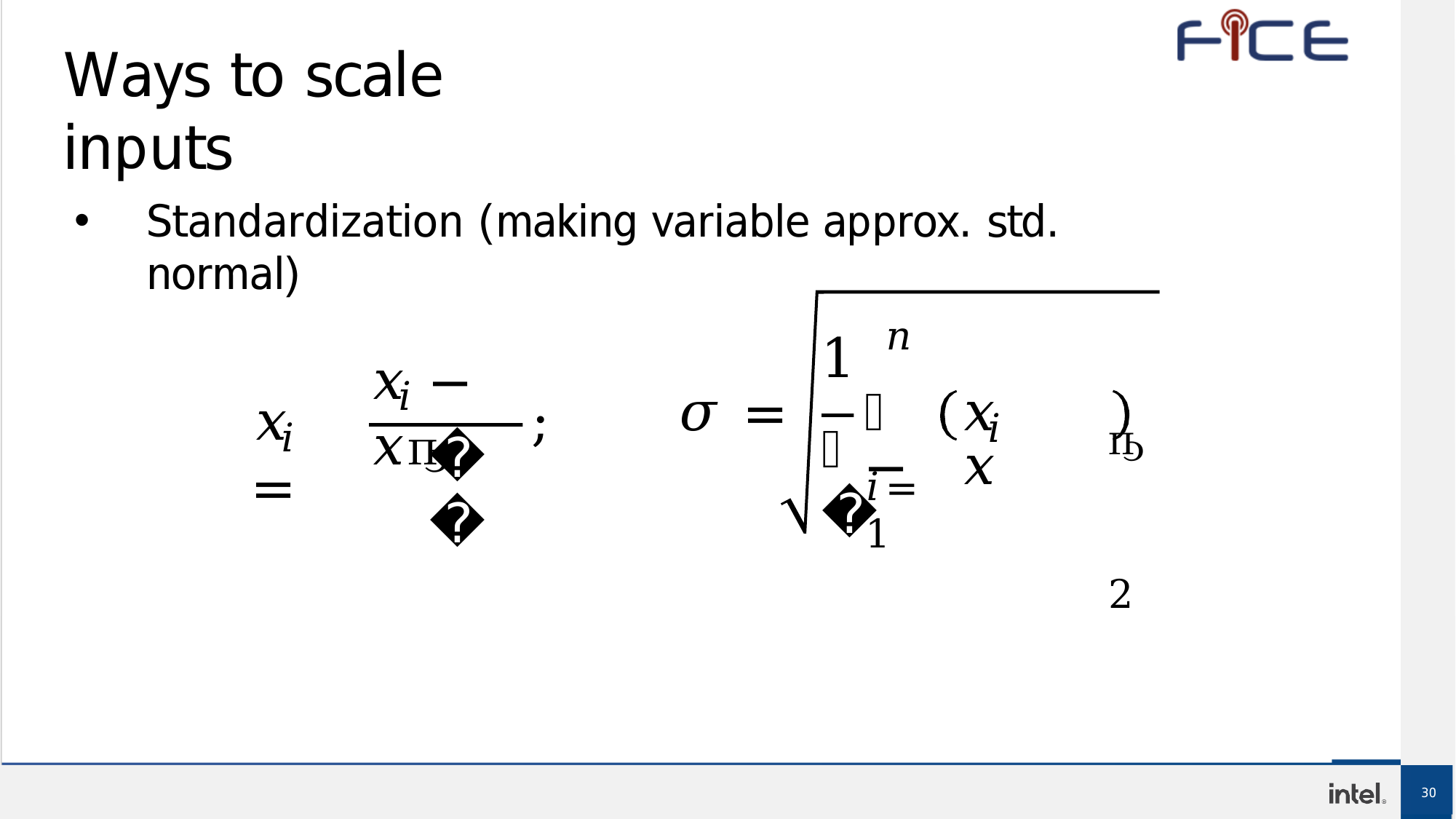

# Ways to scale inputs
Standardization (making variable approx. std. normal)

𝑛
1
𝜎 =	෍	𝑥	−	𝑥
𝑥	− 	𝑥ҧ
ҧ	2
𝑖
𝑥	=
;

𝑖
𝑖
𝑛
𝜎

𝑖=1
30